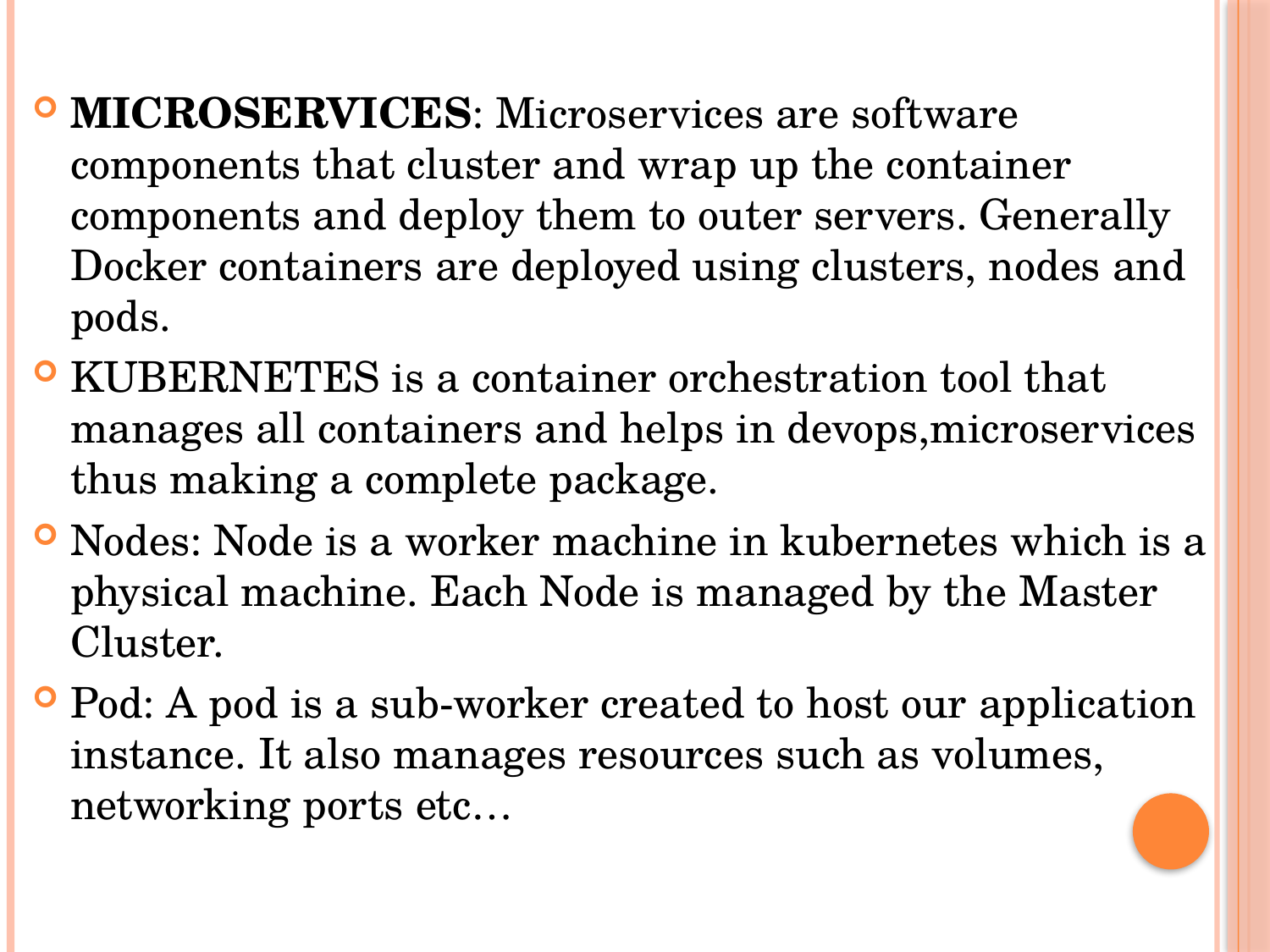

MICROSERVICES: Microservices are software components that cluster and wrap up the container components and deploy them to outer servers. Generally Docker containers are deployed using clusters, nodes and pods.
KUBERNETES is a container orchestration tool that manages all containers and helps in devops,microservices thus making a complete package.
Nodes: Node is a worker machine in kubernetes which is a physical machine. Each Node is managed by the Master Cluster.
Pod: A pod is a sub-worker created to host our application instance. It also manages resources such as volumes, networking ports etc…